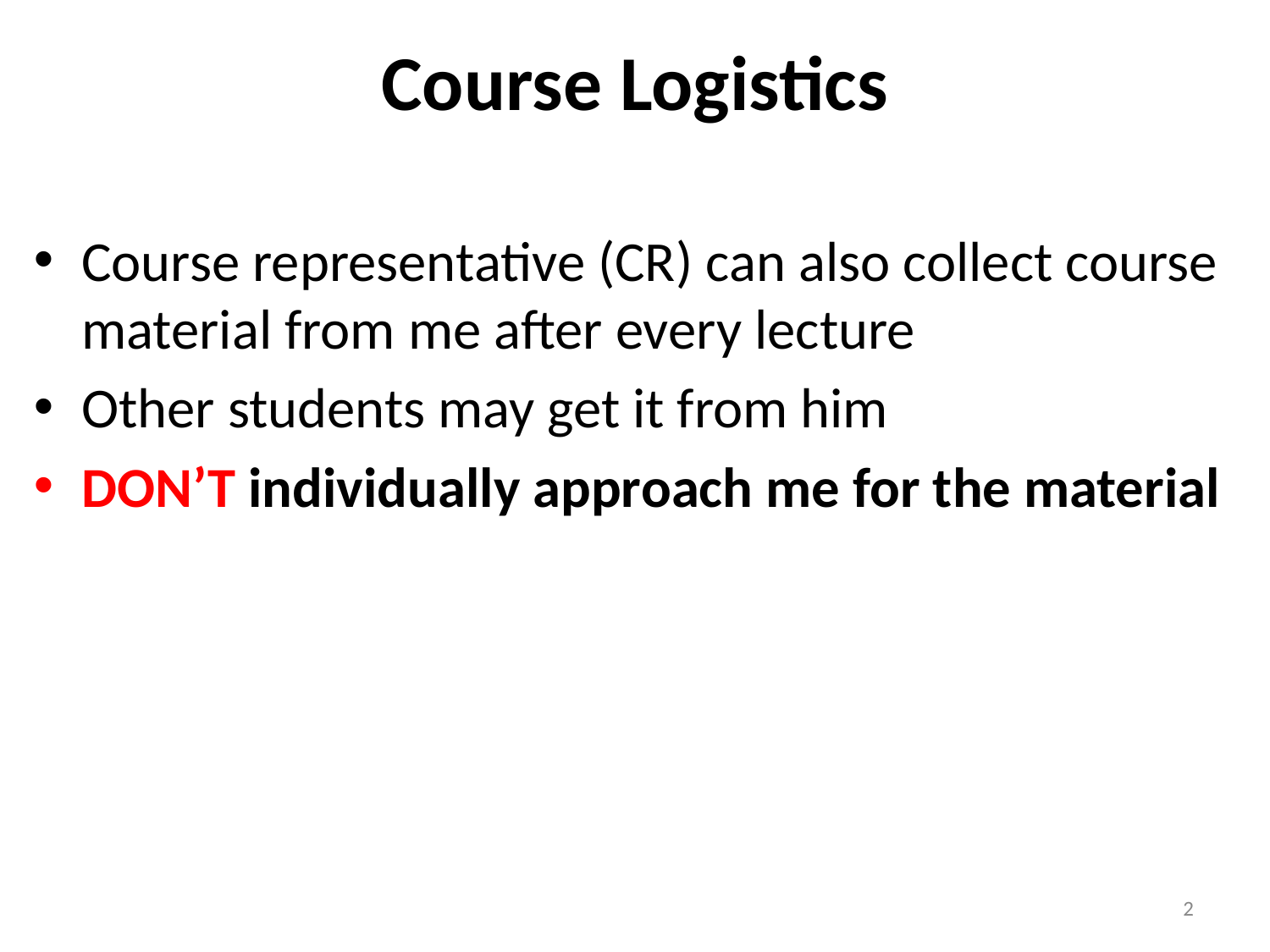

# Course Logistics

Course representative (CR) can also collect course material from me after every lecture
Other students may get it from him
DON’T individually approach me for the material

2